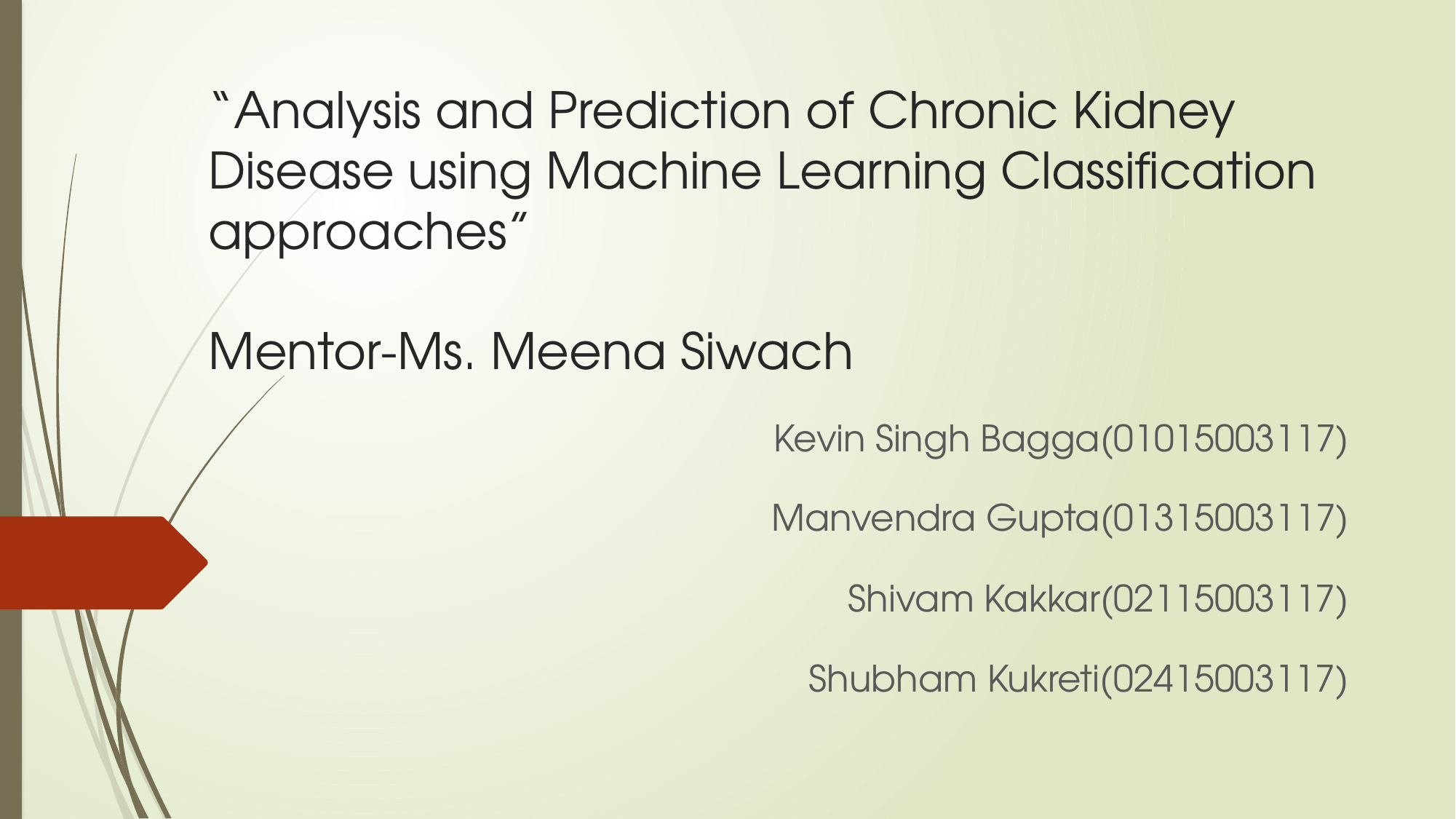

# “Analysis and Prediction of Chronic Kidney Disease using Machine Learning Classification approaches” Mentor-Ms. Meena Siwach
Kevin Singh Bagga(01015003117)
Manvendra Gupta(01315003117)
Shivam Kakkar(02115003117)
Shubham Kukreti(02415003117)